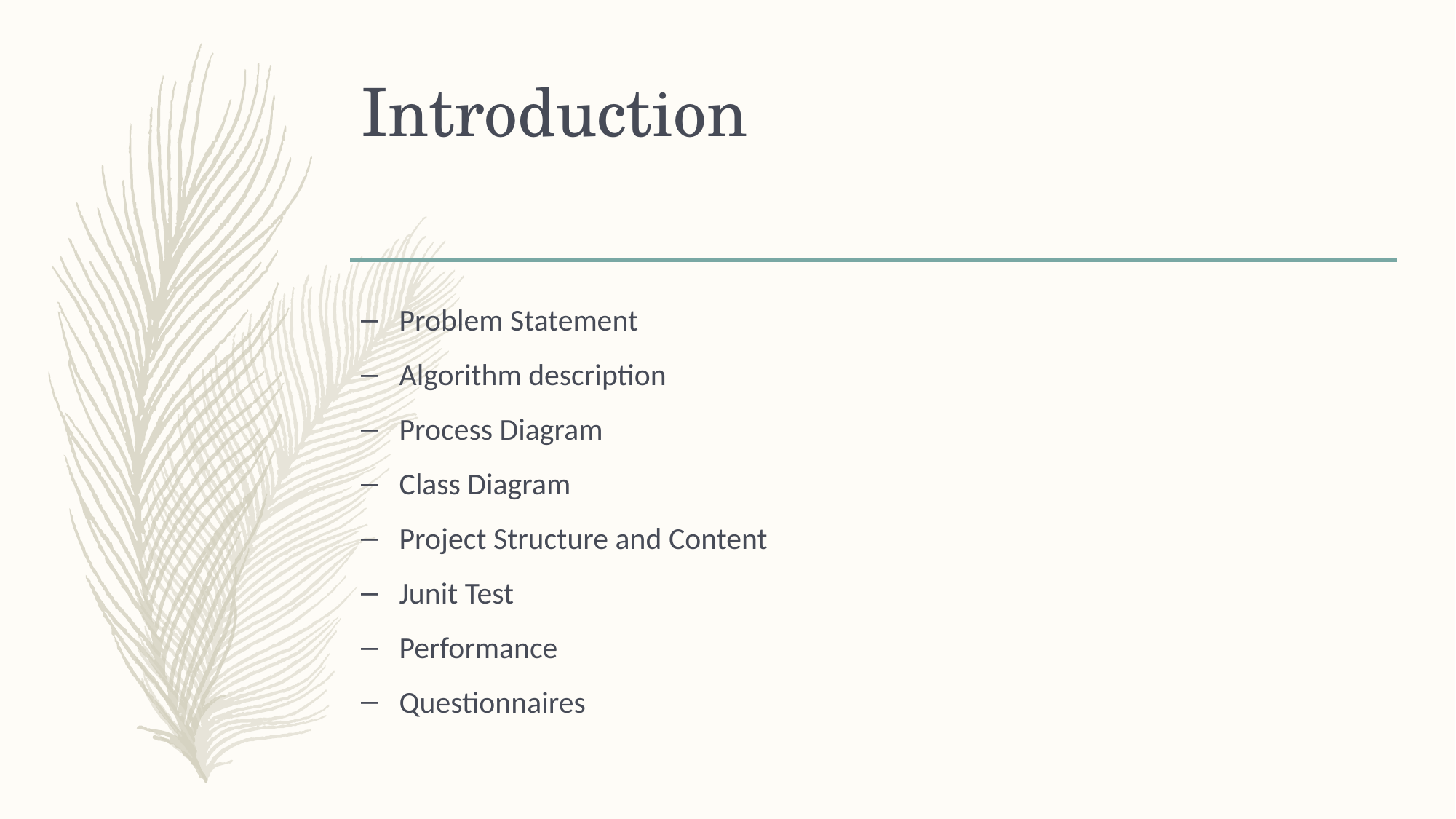

# Introduction
Problem Statement
Algorithm description
Process Diagram
Class Diagram
Project Structure and Content
Junit Test
Performance
Questionnaires